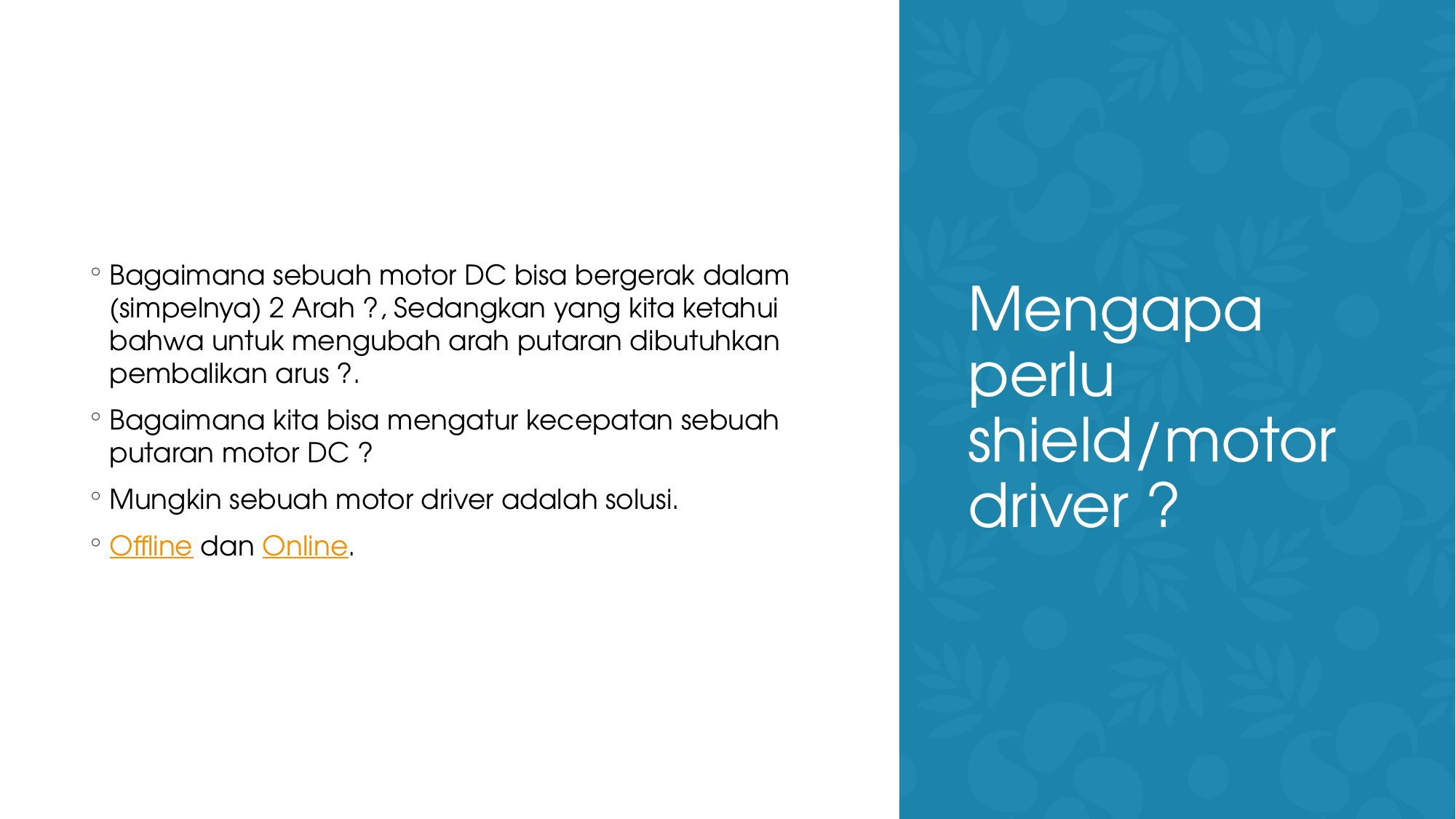

Bagaimana sebuah motor DC bisa bergerak dalam (simpelnya) 2 Arah ?, Sedangkan yang kita ketahui bahwa untuk mengubah arah putaran dibutuhkan pembalikan arus ?.
Bagaimana kita bisa mengatur kecepatan sebuah putaran motor DC ?
Mungkin sebuah motor driver adalah solusi.
Offline dan Online.
# Mengapa perlu shield/motor driver ?